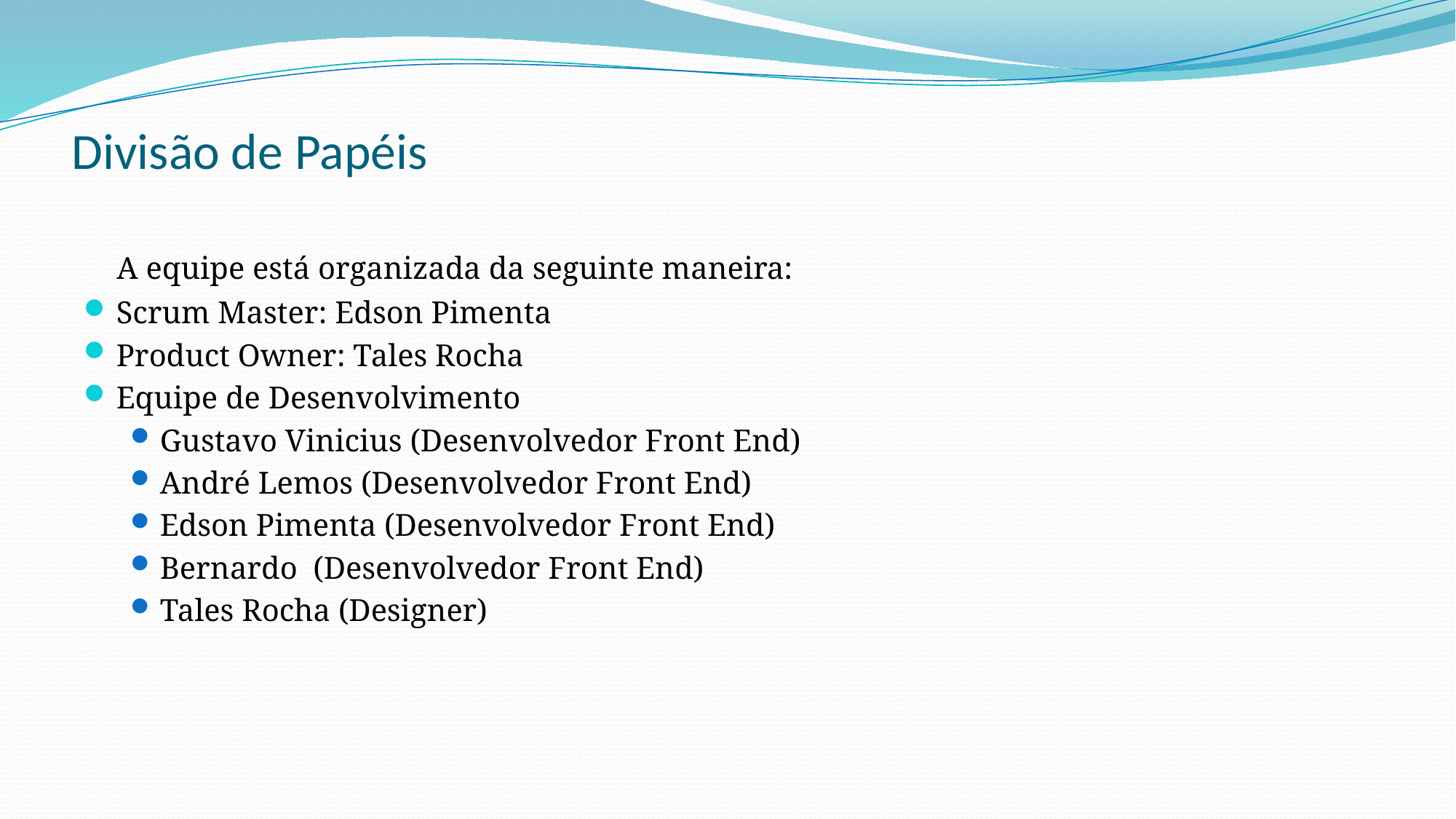

# Divisão de Papéis
   A equipe está organizada da seguinte maneira:
Scrum Master: Edson Pimenta
Product Owner: Tales Rocha
Equipe de Desenvolvimento
Gustavo Vinicius (Desenvolvedor Front End)
André Lemos (Desenvolvedor Front End)
Edson Pimenta (Desenvolvedor Front End)
Bernardo  (Desenvolvedor Front End)
Tales Rocha (Designer)